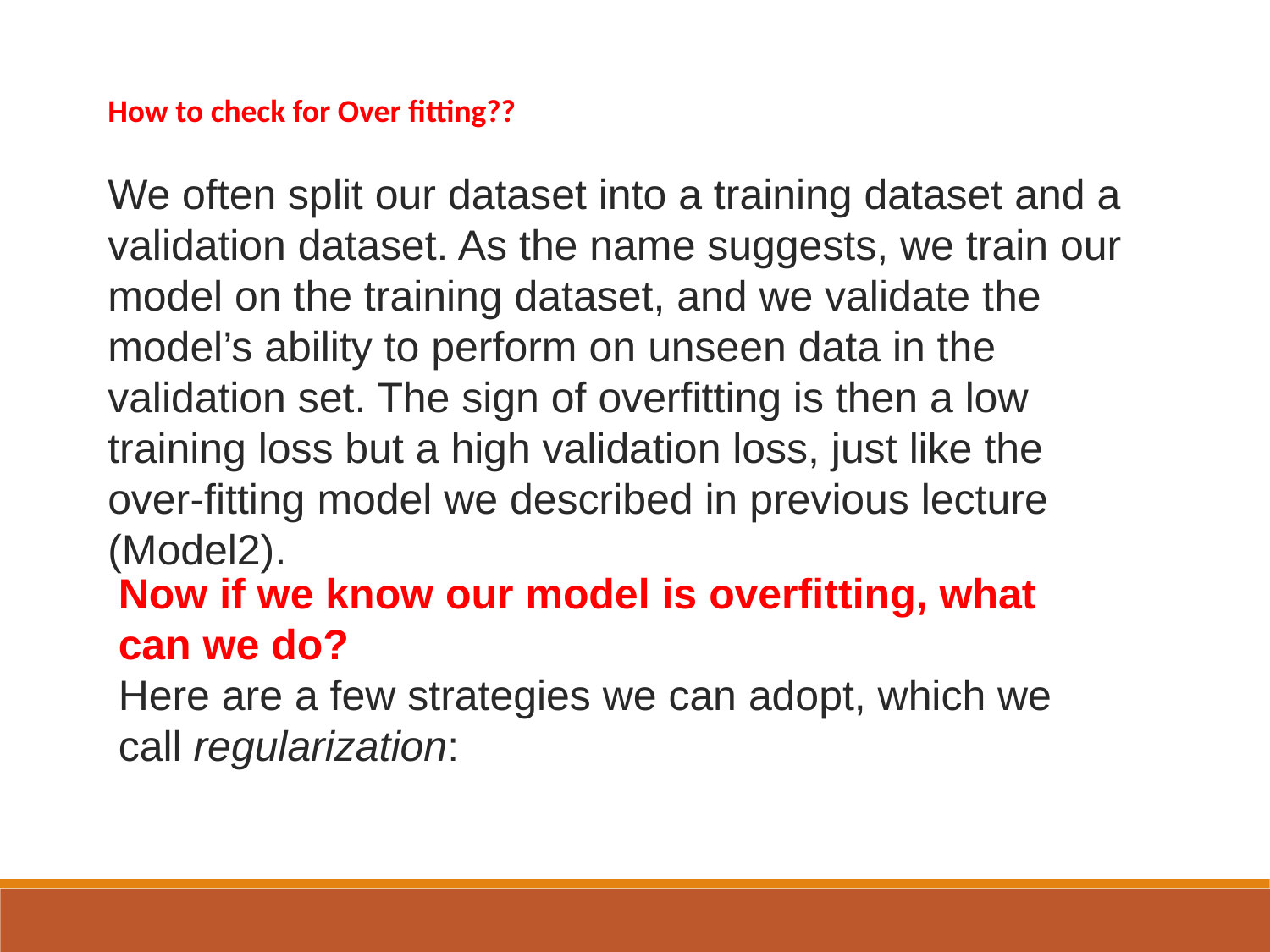

How to check for Over fitting??

We often split our dataset into a training dataset and a validation dataset. As the name suggests, we train our model on the training dataset, and we validate the model’s ability to perform on unseen data in the validation set. The sign of overfitting is then a low training loss but a high validation loss, just like the over-fitting model we described in previous lecture (Model2).
Now if we know our model is overfitting, what can we do?
Here are a few strategies we can adopt, which we call regularization: